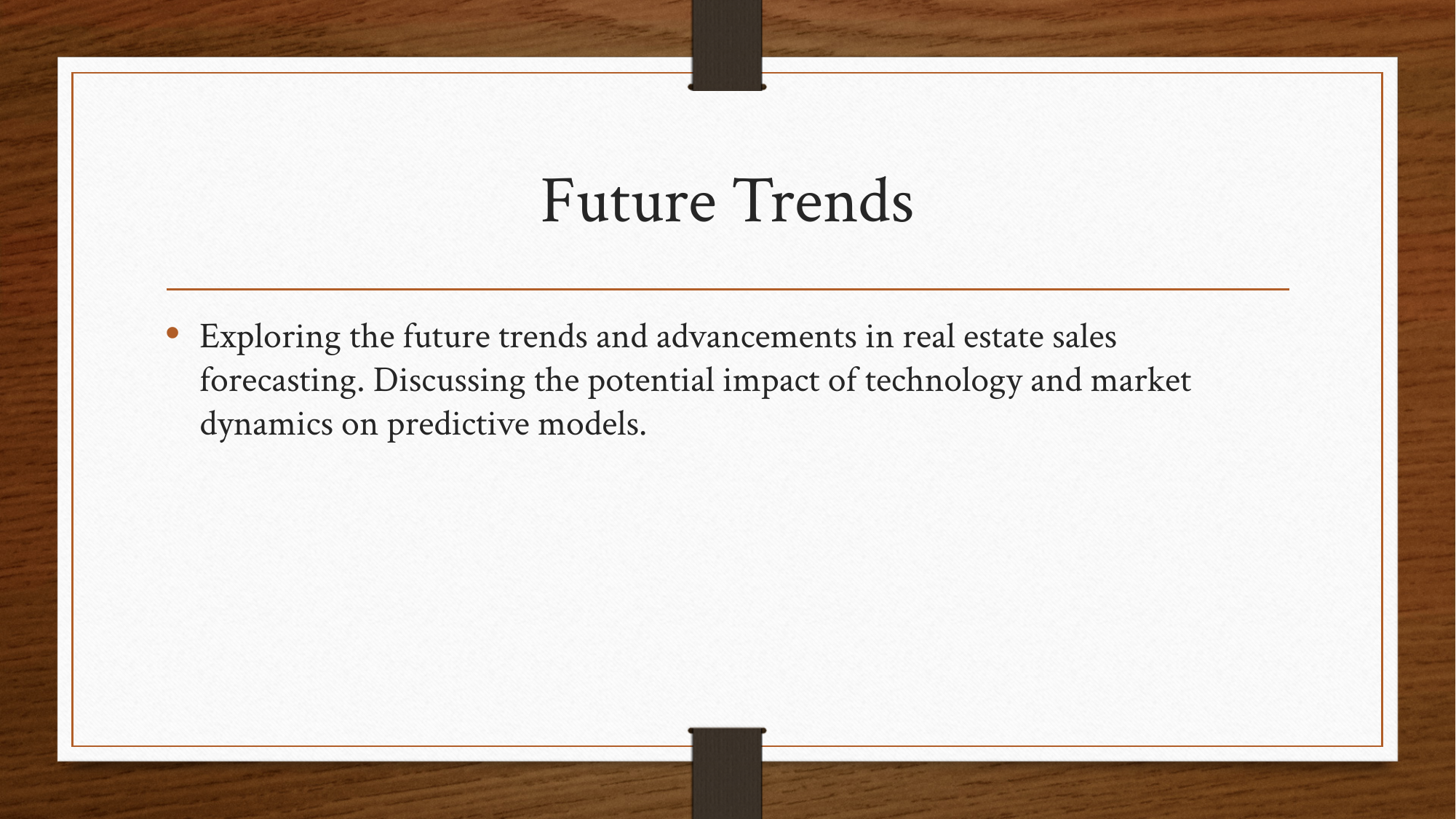

# Future Trends
Exploring the future trends and advancements in real estate sales forecasting. Discussing the potential impact of technology and market dynamics on predictive models.